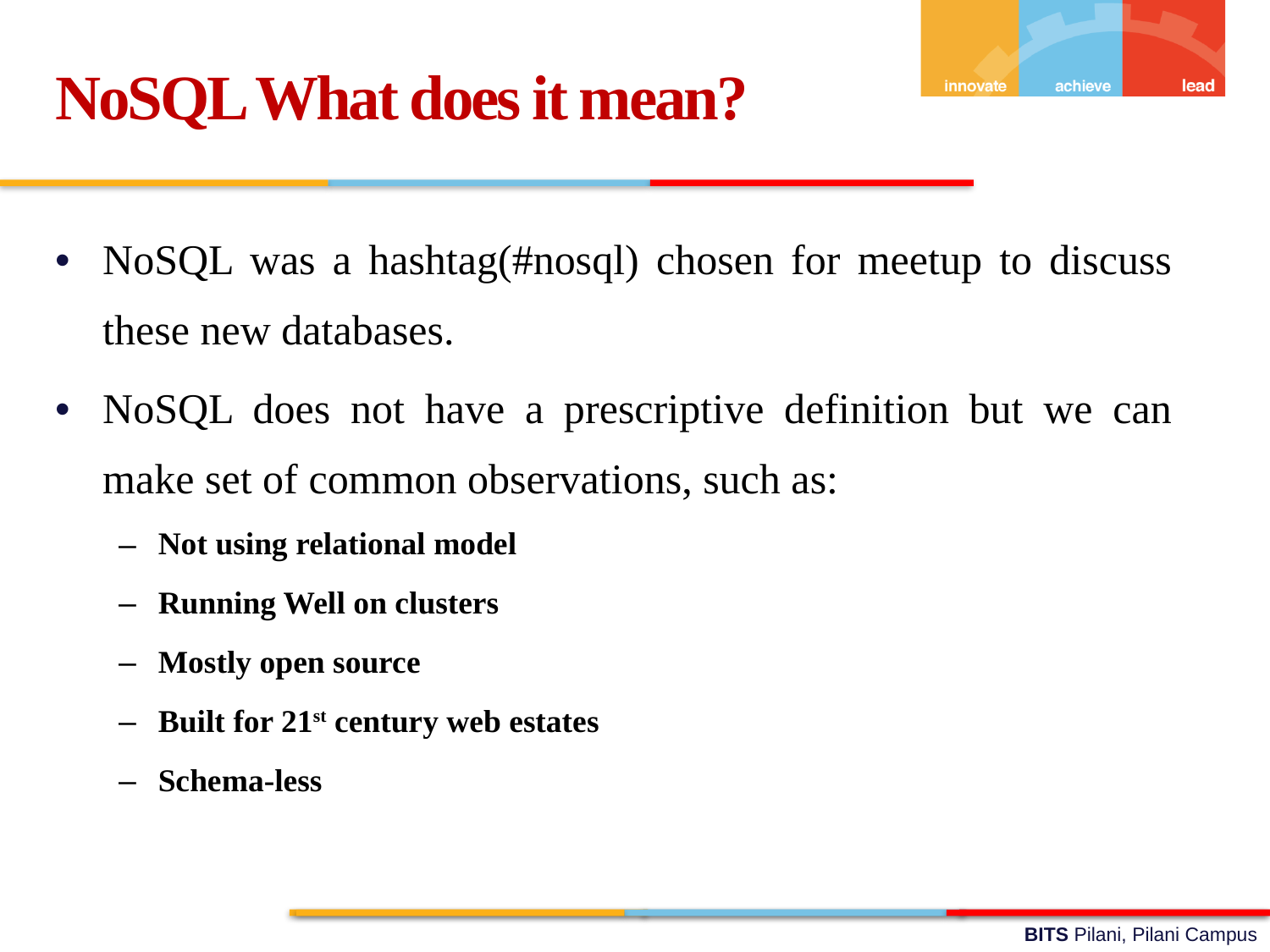

NoSQL What does it mean?
NoSQL was a hashtag(#nosql) chosen for meetup to discuss these new databases.
NoSQL does not have a prescriptive definition but we can make set of common observations, such as:
Not using relational model
Running Well on clusters
Mostly open source
Built for 21st century web estates
Schema-less